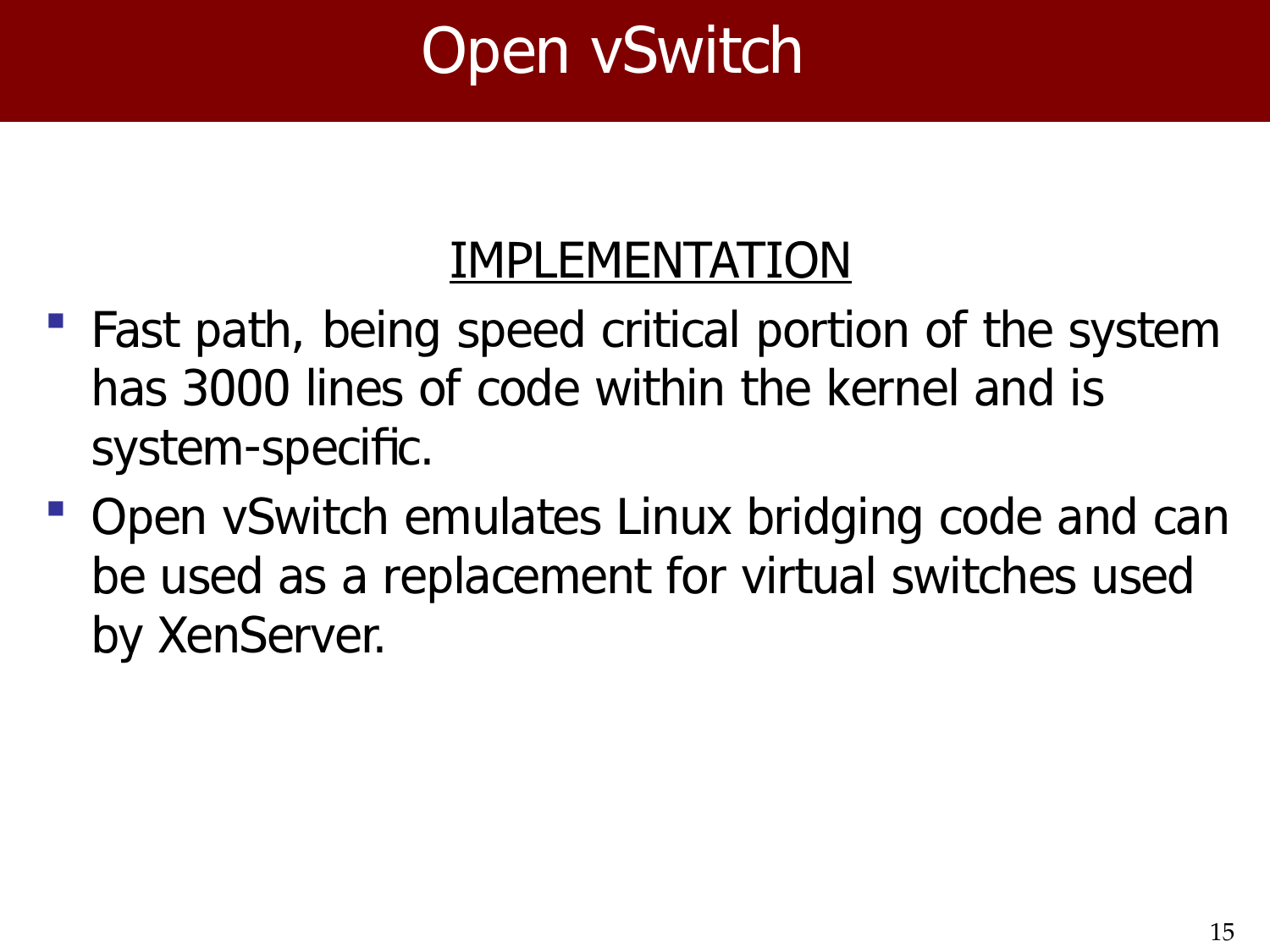

# Open vSwitch
IMPLEMENTATION
Fast path, being speed critical portion of the system has 3000 lines of code within the kernel and is system-specific.
Open vSwitch emulates Linux bridging code and can be used as a replacement for virtual switches used by XenServer.
15